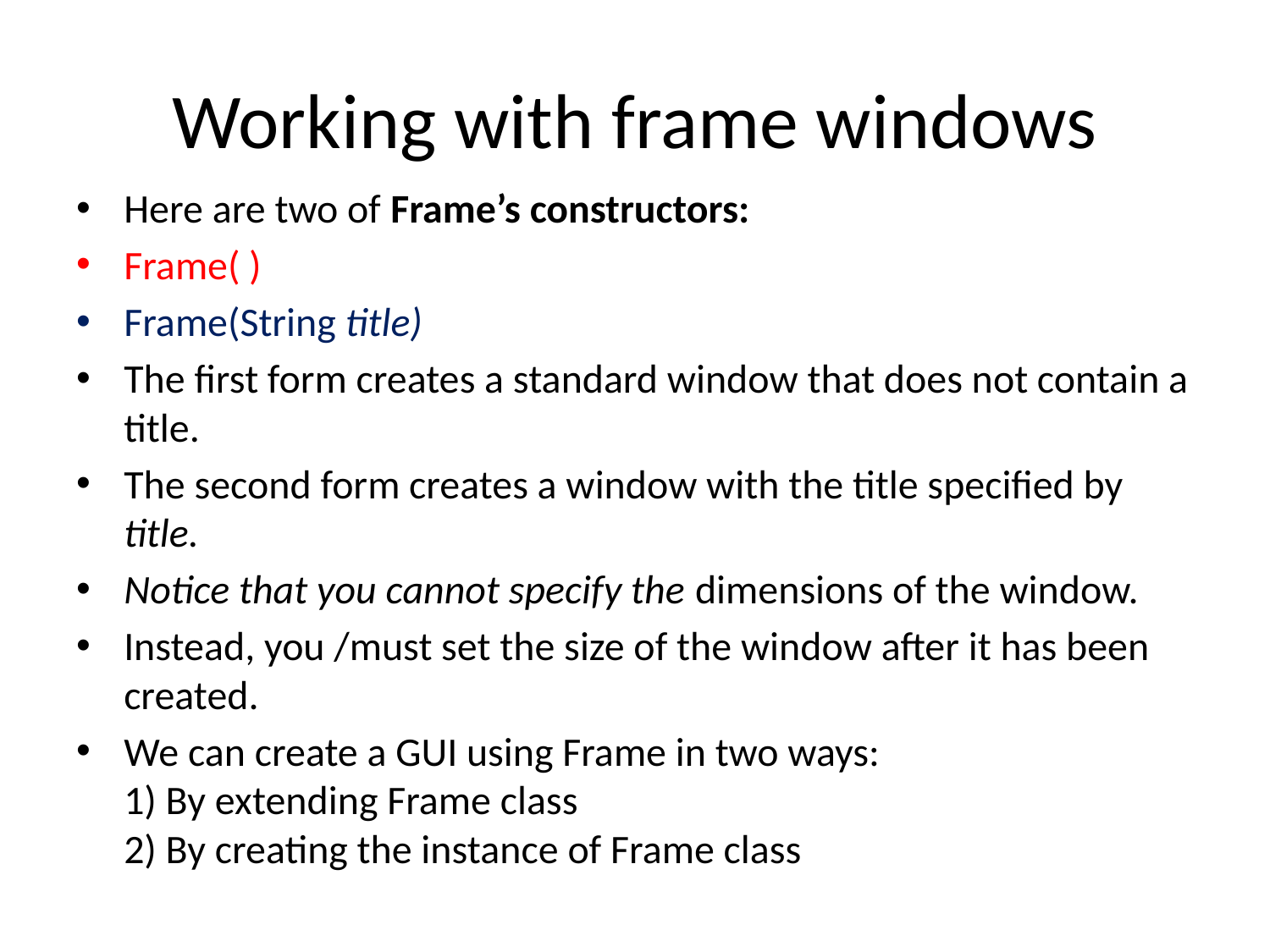

# Working with frame windows
Here are two of Frame’s constructors:
Frame( )
Frame(String title)
The first form creates a standard window that does not contain a title.
The second form creates a window with the title specified by title.
Notice that you cannot specify the dimensions of the window.
Instead, you /must set the size of the window after it has been created.
We can create a GUI using Frame in two ways:
1) By extending Frame class
2) By creating the instance of Frame class